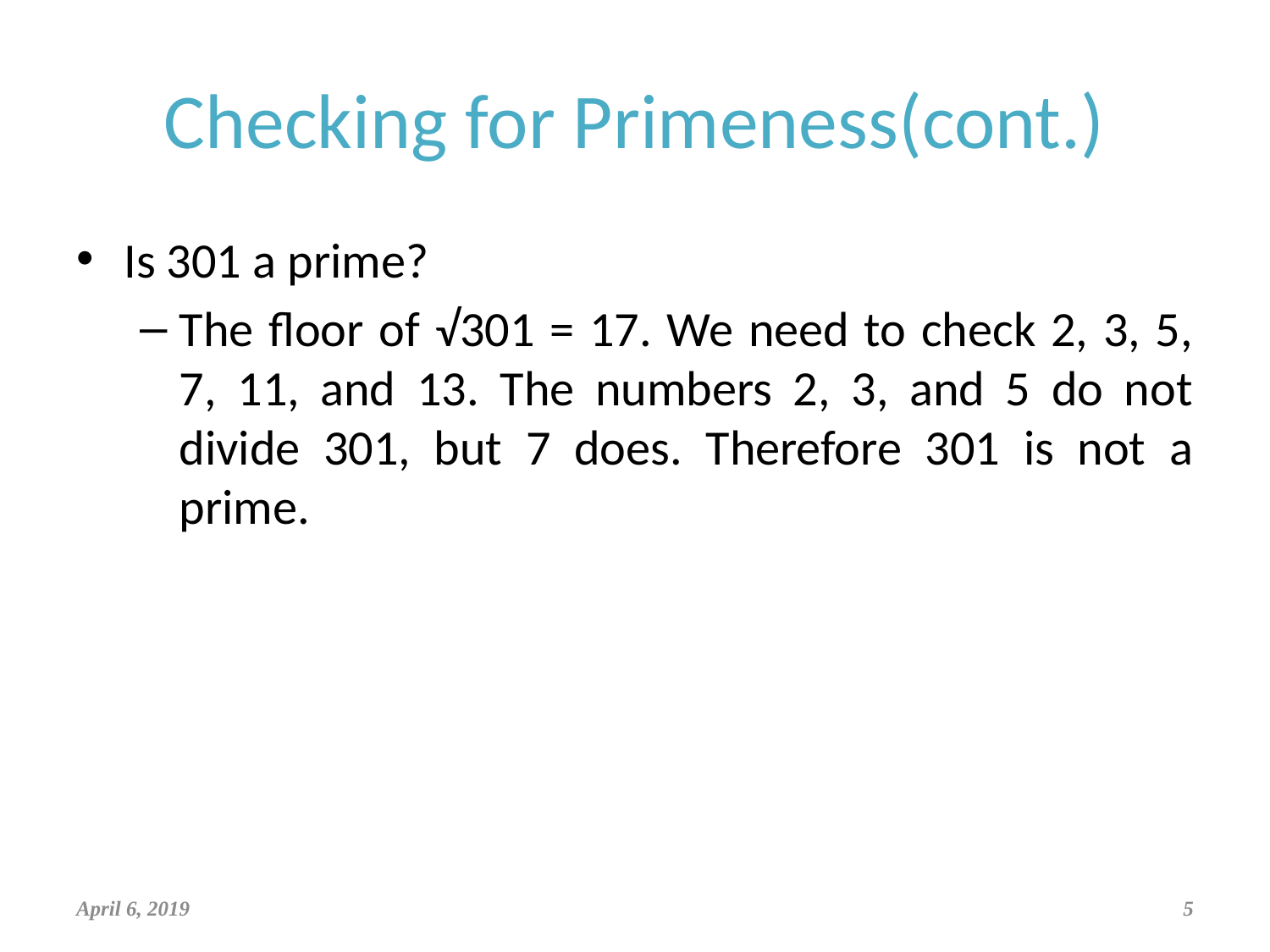

# Checking for Primeness(cont.)
Is 301 a prime?
The floor of √301 = 17. We need to check 2, 3, 5, 7, 11, and 13. The numbers 2, 3, and 5 do not divide 301, but 7 does. Therefore 301 is not a prime.

April 6, 2019
5